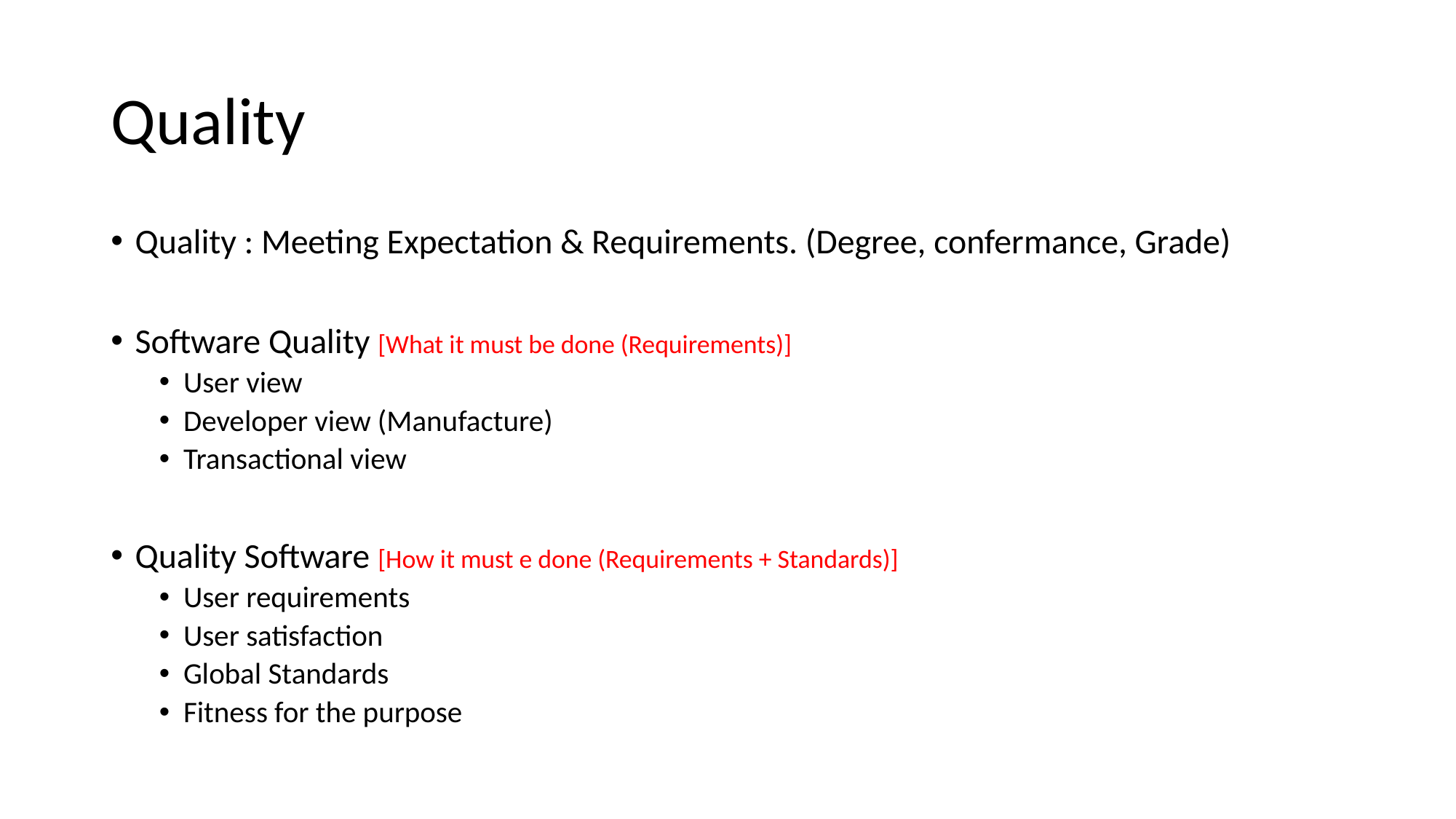

# Quality
Quality : Meeting Expectation & Requirements. (Degree, confermance, Grade)

Software Quality [What it must be done (Requirements)]
User view
Developer view (Manufacture)
Transactional view

Quality Software [How it must e done (Requirements + Standards)]
User requirements
User satisfaction
Global Standards
Fitness for the purpose